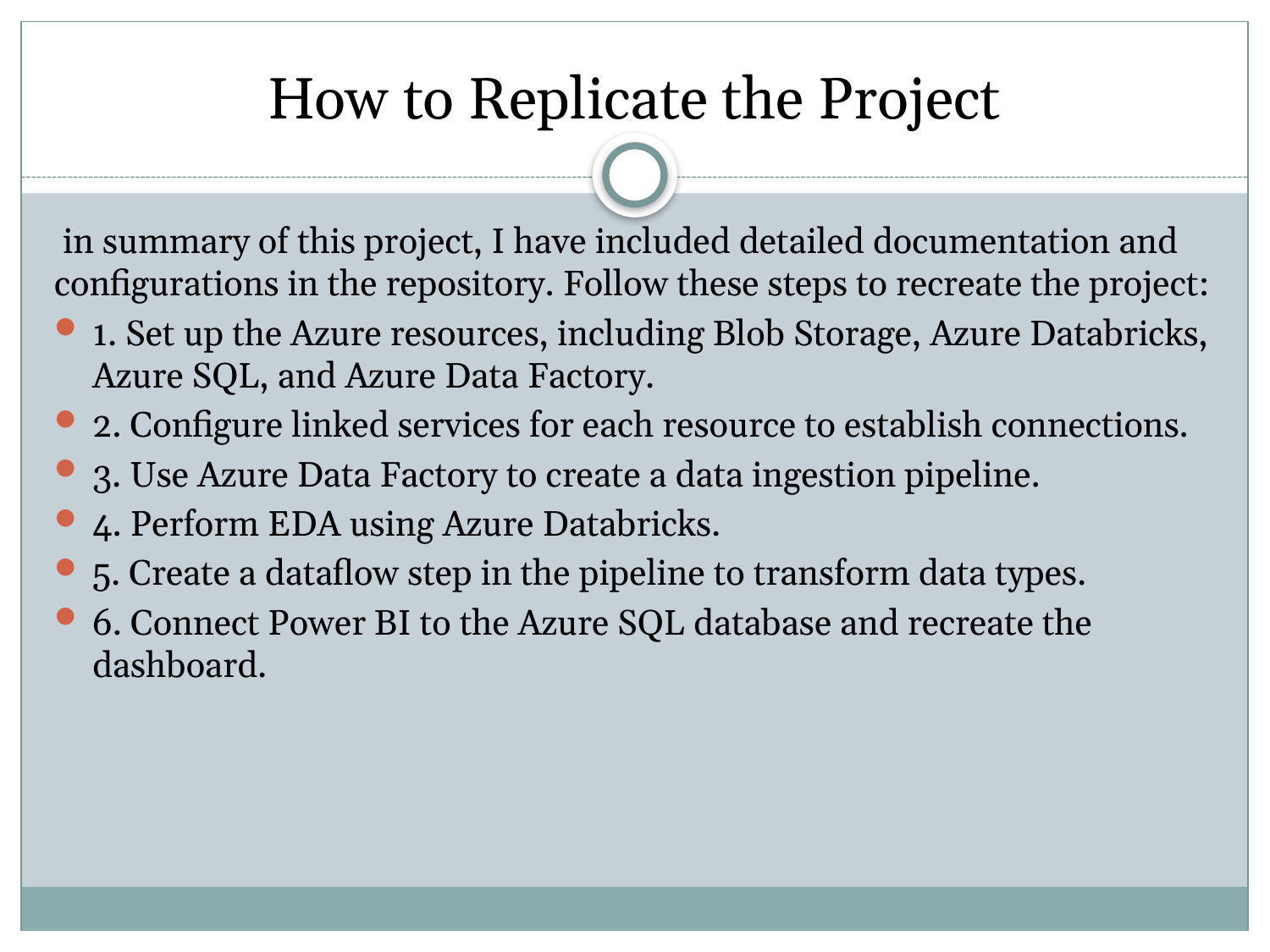

# How to Replicate the Project
 in summary of this project, I have included detailed documentation and configurations in the repository. Follow these steps to recreate the project:
1. Set up the Azure resources, including Blob Storage, Azure Databricks, Azure SQL, and Azure Data Factory.
2. Configure linked services for each resource to establish connections.
3. Use Azure Data Factory to create a data ingestion pipeline.
4. Perform EDA using Azure Databricks.
5. Create a dataflow step in the pipeline to transform data types.
6. Connect Power BI to the Azure SQL database and recreate the dashboard.